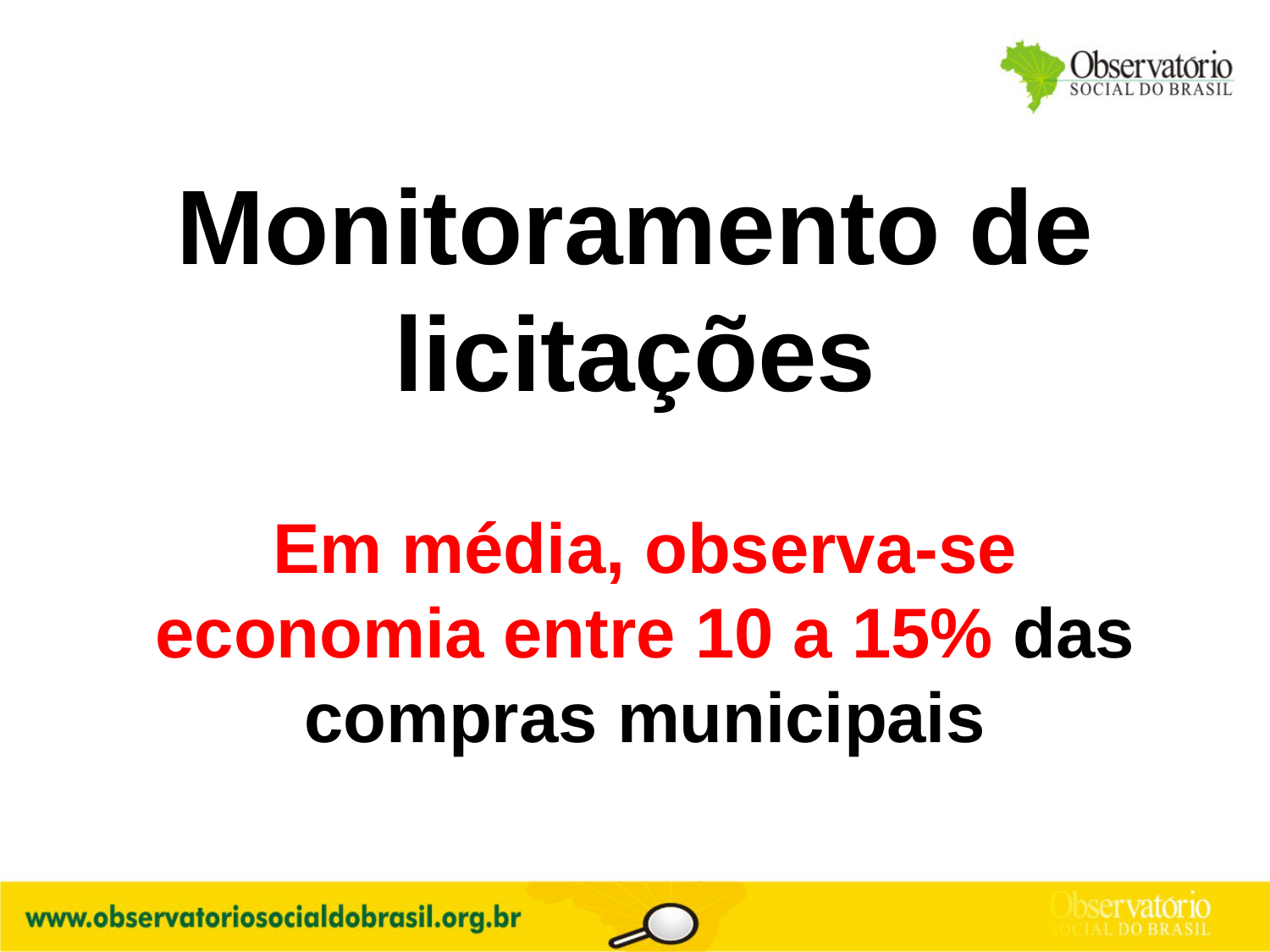

# Monitoramento de licitações
Em média, observa-se economia entre 10 a 15% das compras municipais